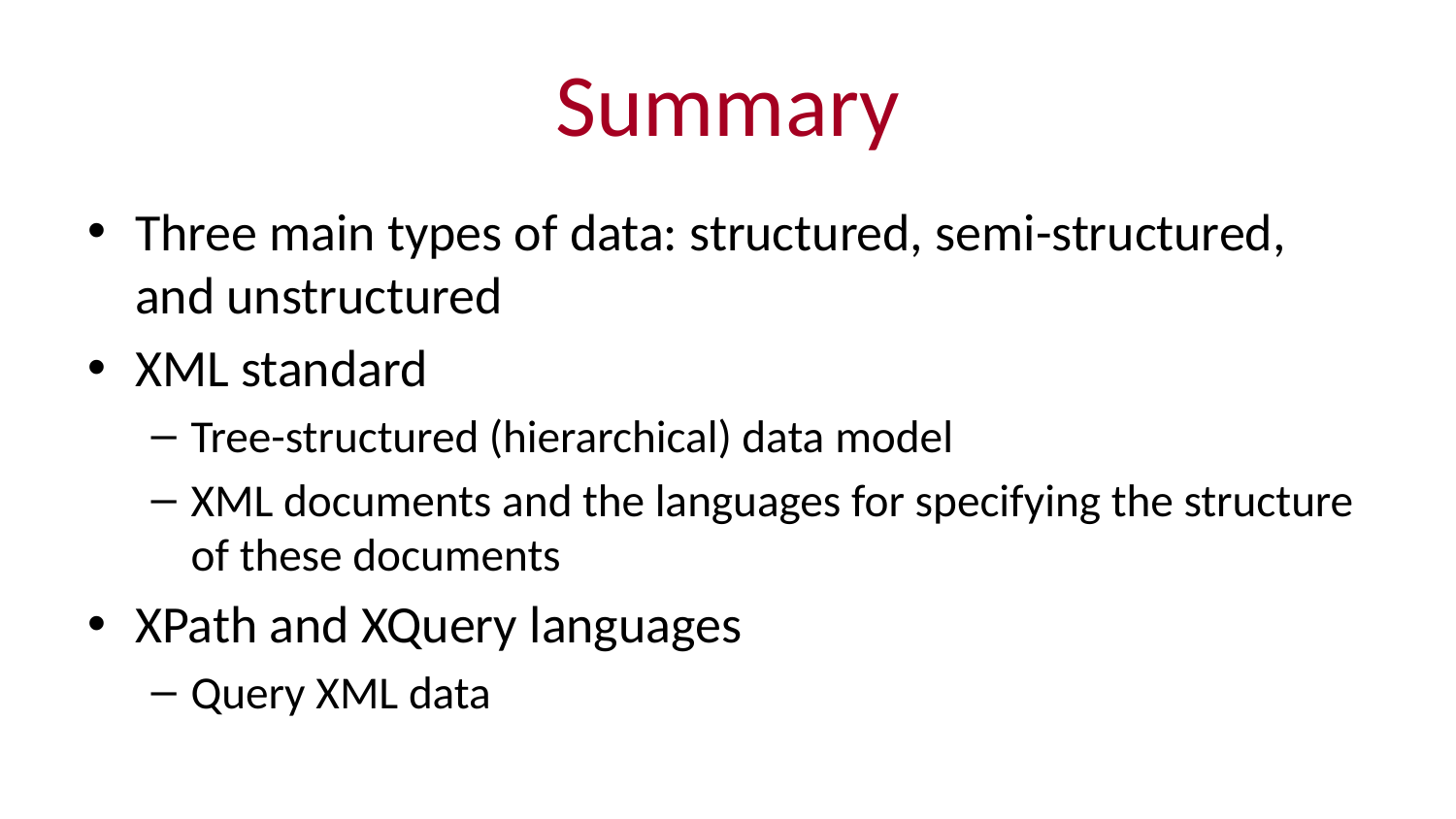

# Summary
Three main types of data: structured, semi-structured, and unstructured
XML standard
Tree-structured (hierarchical) data model
XML documents and the languages for specifying the structure of these documents
XPath and XQuery languages
Query XML data